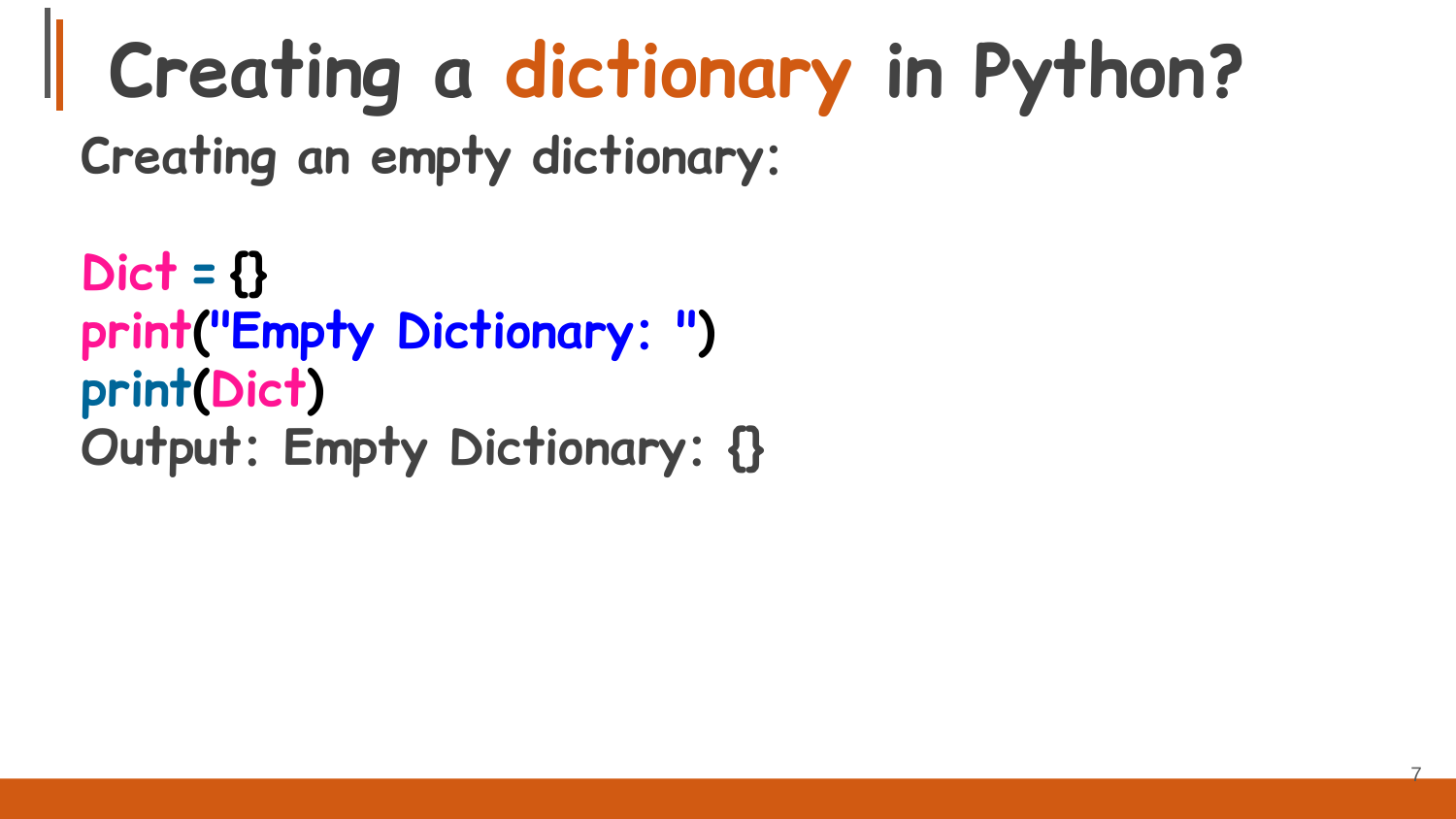

# Creating a dictionary in Python?

Creating an empty dictionary:

Dict = {}
print("Empty Dictionary: ")
print(Dict)
Output: Empty Dictionary: {}

7